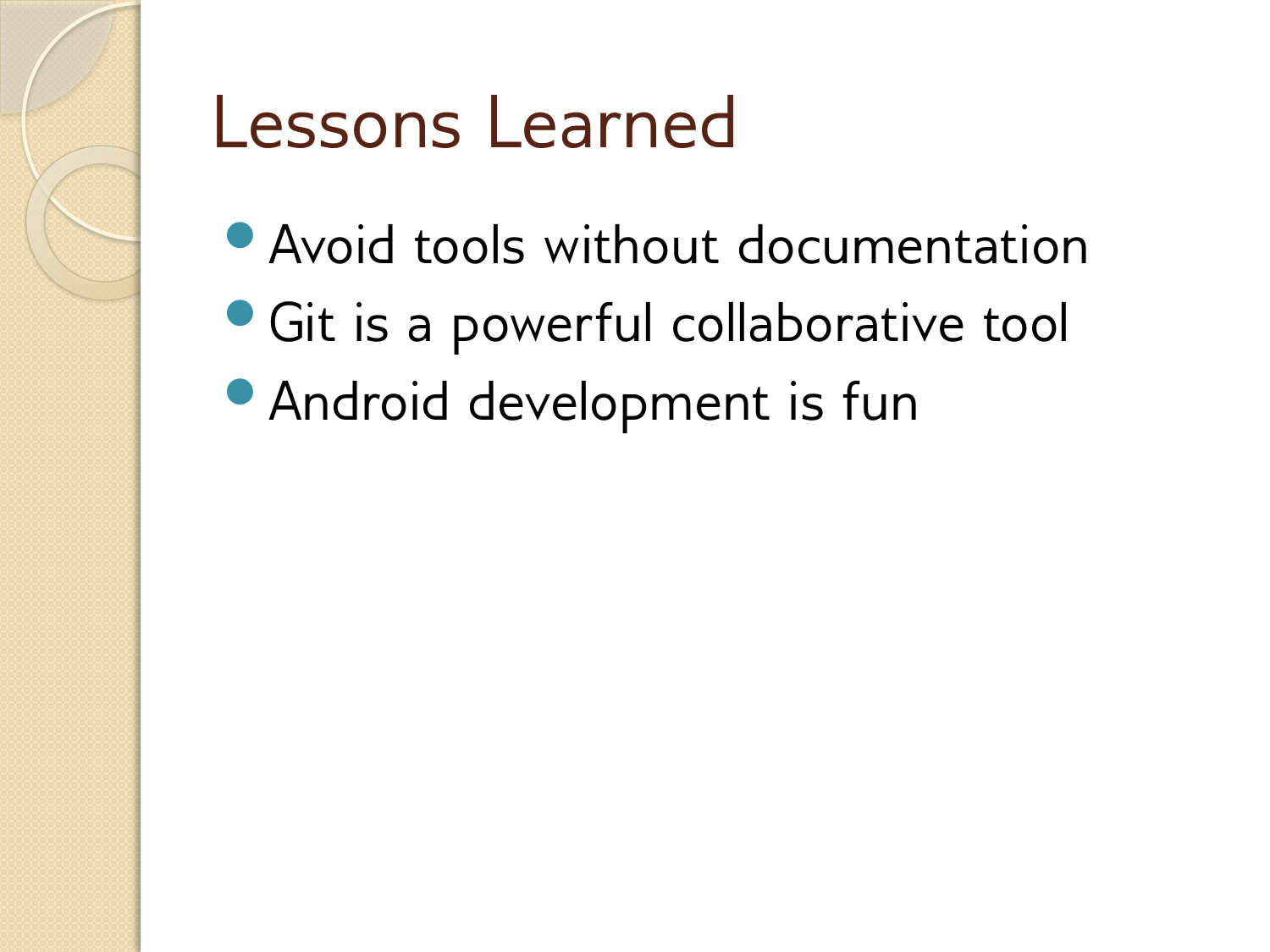

# Lessons Learned
Avoid tools without documentation
Git is a powerful collaborative tool
Android development is fun